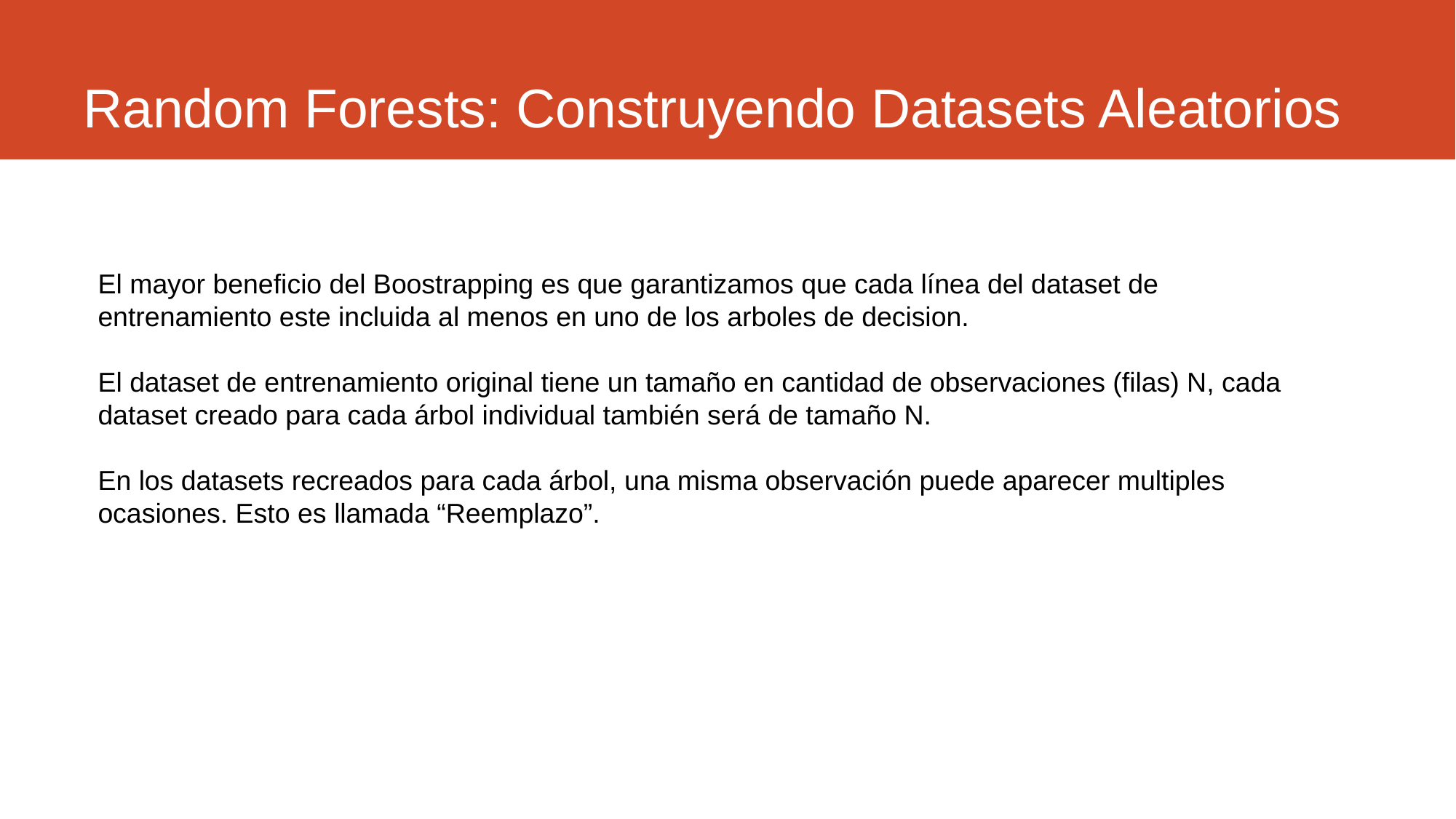

# Random Forests: Construyendo Datasets Aleatorios
El mayor beneficio del Boostrapping es que garantizamos que cada línea del dataset de entrenamiento este incluida al menos en uno de los arboles de decision.

El dataset de entrenamiento original tiene un tamaño en cantidad de observaciones (filas) N, cada dataset creado para cada árbol individual también será de tamaño N.

En los datasets recreados para cada árbol, una misma observación puede aparecer multiples ocasiones. Esto es llamada “Reemplazo”.